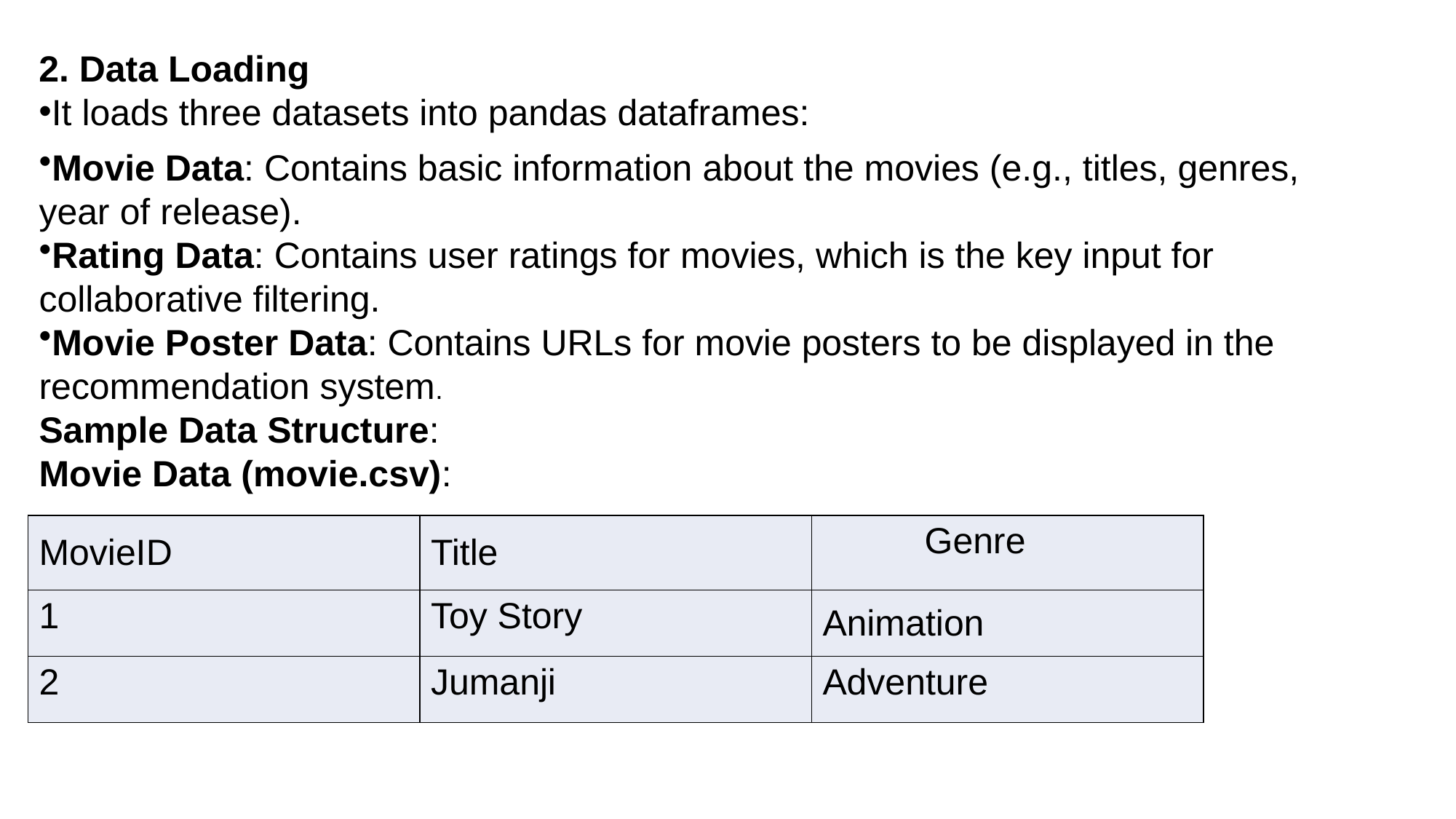

2. Data Loading
It loads three datasets into pandas dataframes:

Movie Data: Contains basic information about the movies (e.g., titles, genres, year of release).
Rating Data: Contains user ratings for movies, which is the key input for collaborative filtering.
Movie Poster Data: Contains URLs for movie posters to be displayed in the recommendation system.
Sample Data Structure:
Movie Data (movie.csv):

| MovieID | Title | Genre |
| --- | --- | --- |
| 1 | Toy Story | Animation |
| 2 | Jumanji | Adventure |